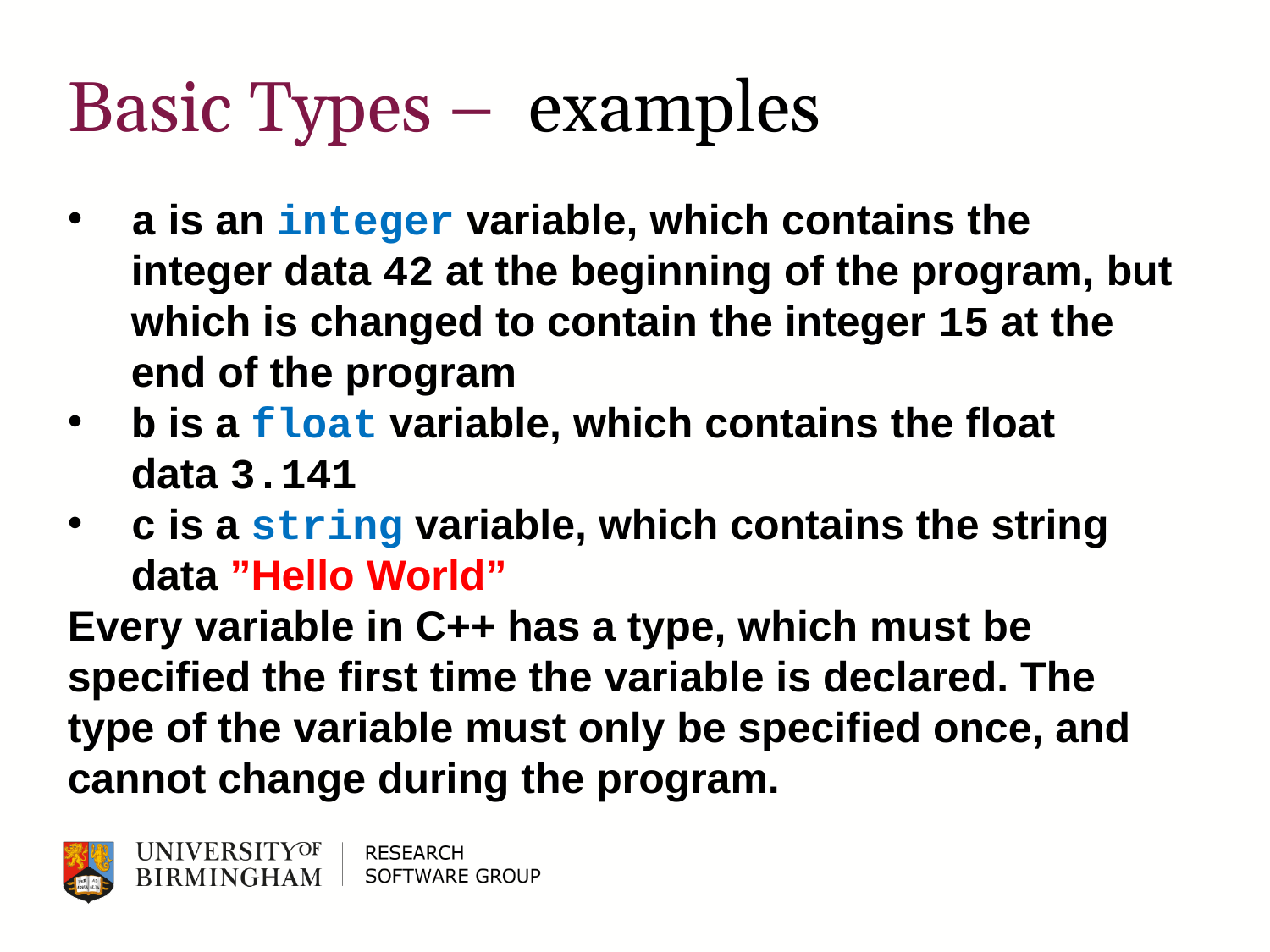

# Basic Types –  examples
a is an integer variable, which contains the integer data 42 at the beginning of the program, but which is changed to contain the integer 15 at the end of the program
b is a float variable, which contains the float data 3.141
c is a string variable, which contains the string data ”Hello World”
Every variable in C++ has a type, which must be specified the first time the variable is declared. The type of the variable must only be specified once, and cannot change during the program.